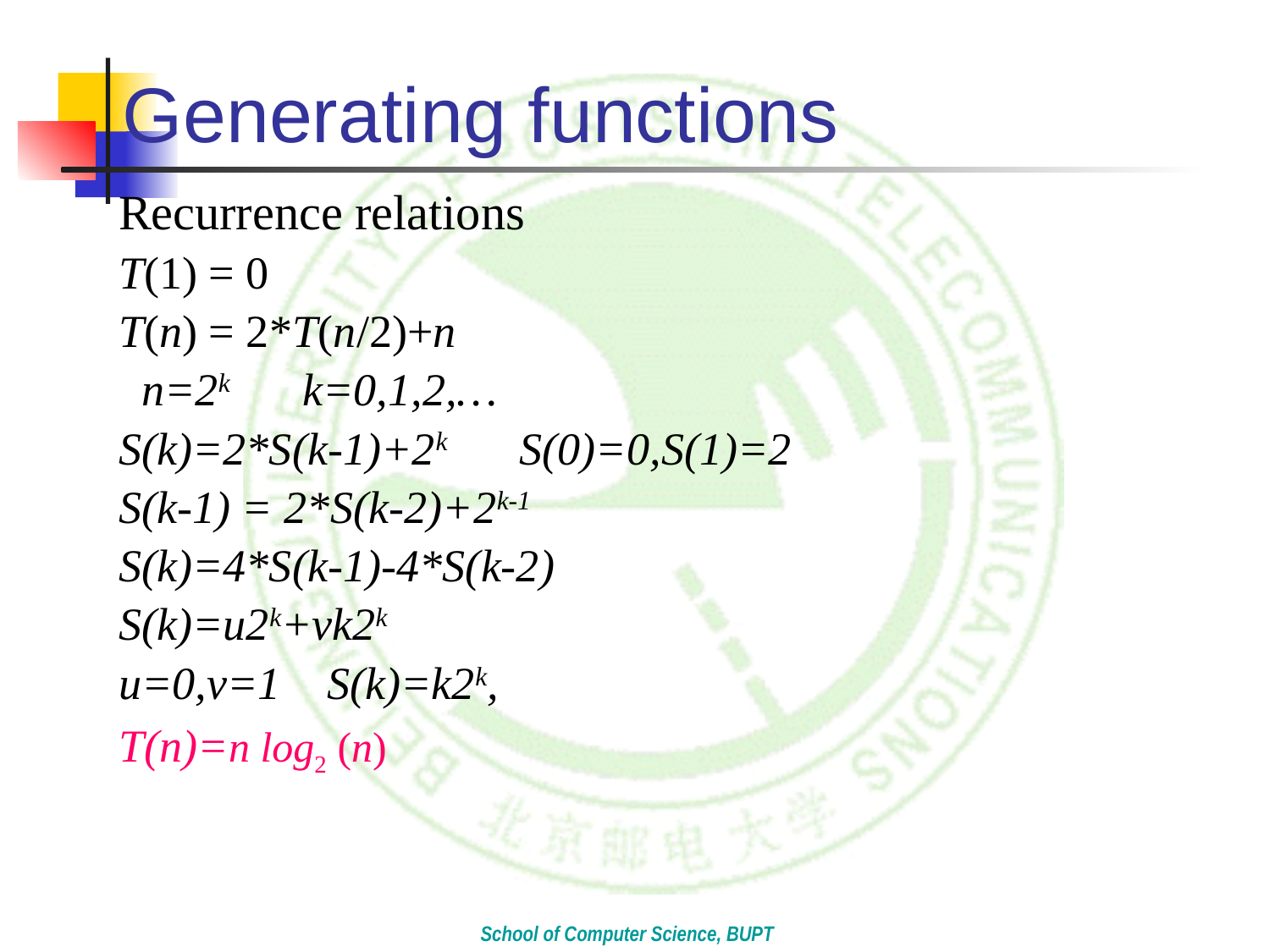

# Generating functions
Recurrence relations
T(1) = 0
T(n) = 2*T(n/2)+n
  n=2k           k=0,1,2,…
S(k)=2*S(k-1)+2k           S(0)=0,S(1)=2
S(k-1) = 2*S(k-2)+2k-1
S(k)=4*S(k-1)-4*S(k-2)
S(k)=u2k+vk2k
u=0,v=1    S(k)=k2k,
T(n)=n log2 (n)

School of Computer Science, BUPT